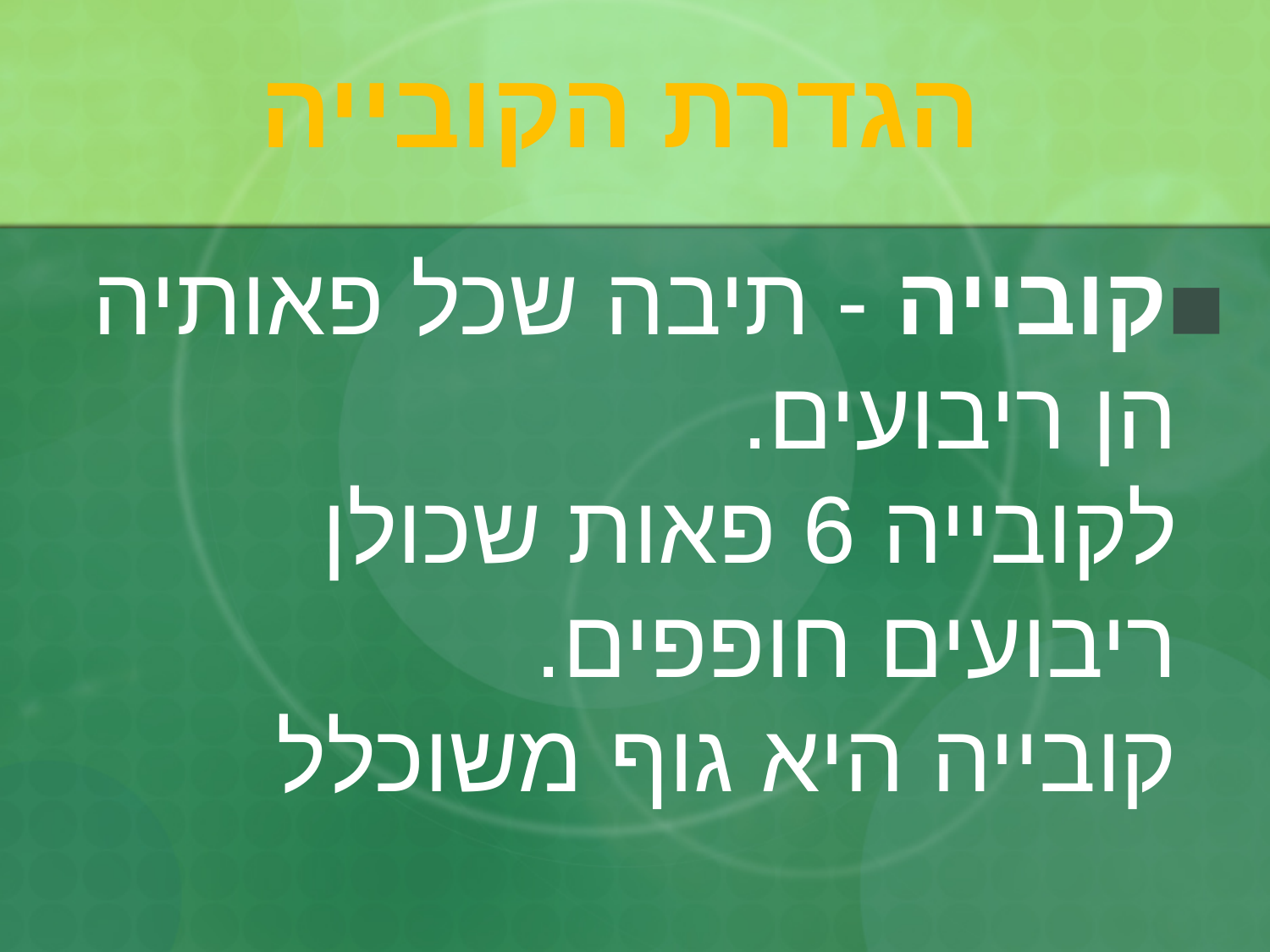

# הגדרת הקובייה
קובייה - תיבה שכל פאותיה הן ריבועים.
לקובייה 6 פאות שכולן ריבועים חופפים.
קובייה היא גוף משוכלל